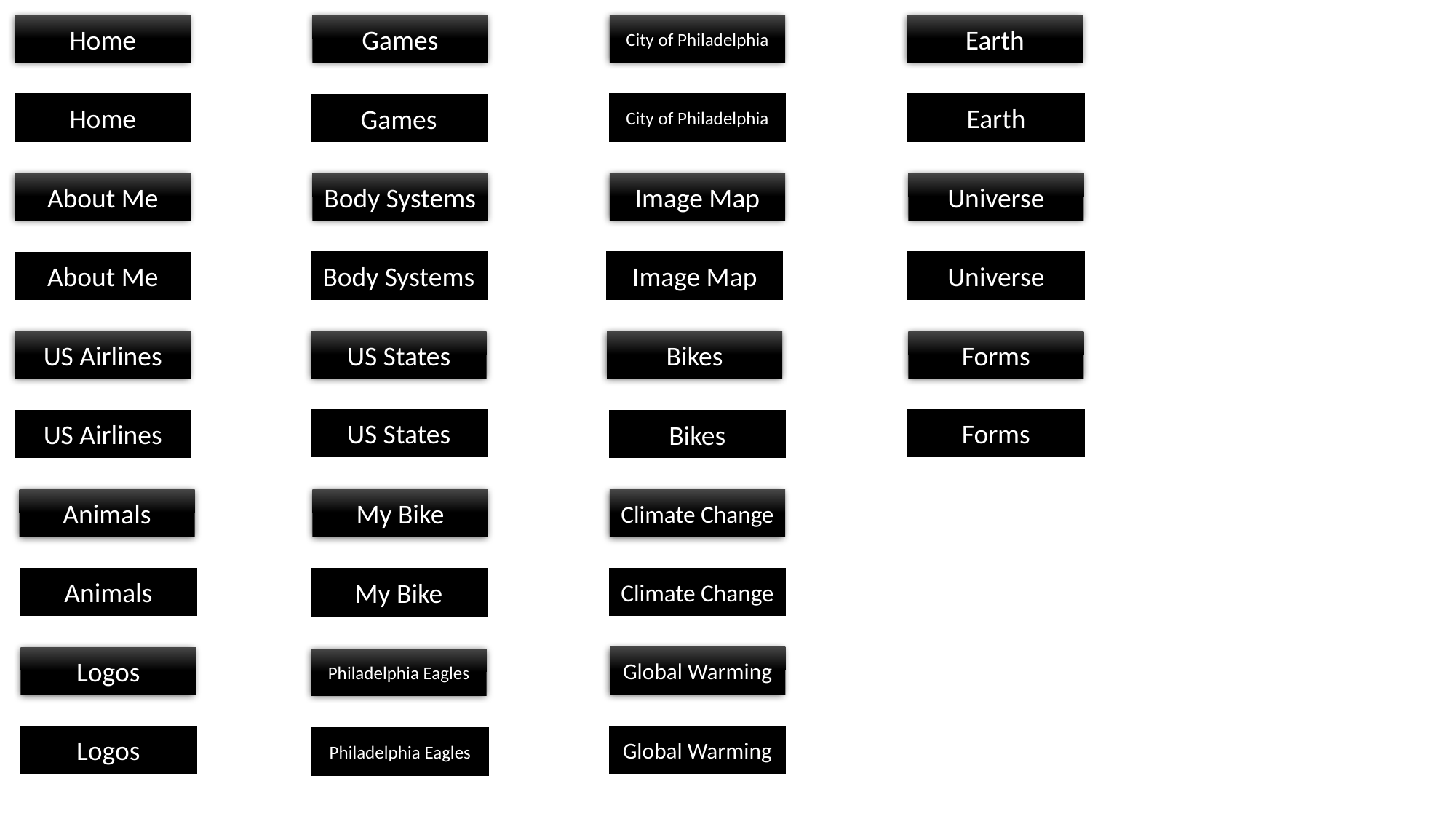

Earth
City of Philadelphia
Games
Home
Earth
City of Philadelphia
Home
Games
Universe
About Me
Body Systems
Image Map
Universe
Image Map
Body Systems
About Me
US Airlines
US States
Bikes
Forms
Forms
US States
US Airlines
Bikes
Animals
My Bike
Climate Change
Climate Change
Animals
My Bike
Global Warming
Logos
Philadelphia Eagles
Logos
Global Warming
Philadelphia Eagles